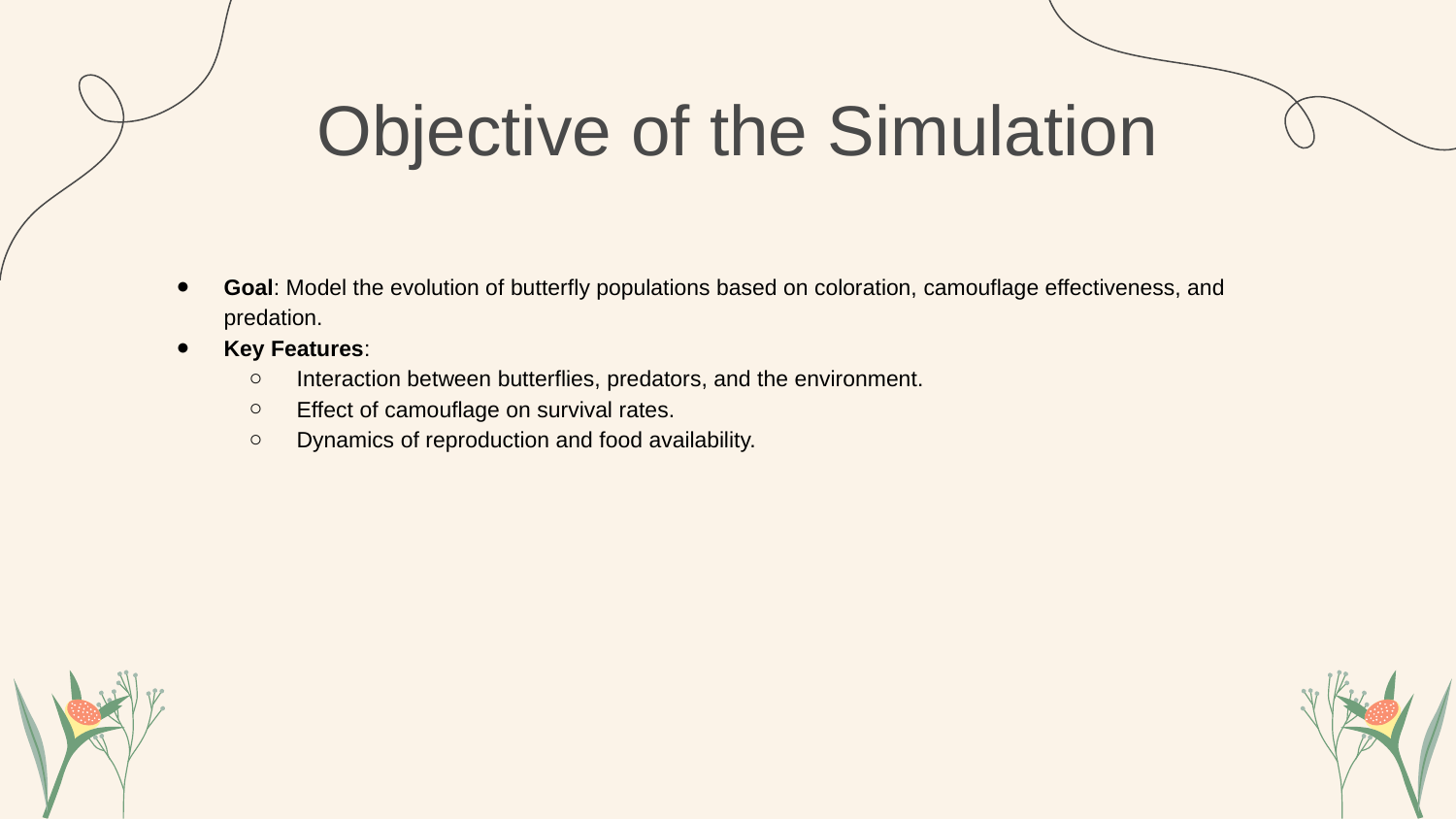

# Objective of the Simulation

Goal: Model the evolution of butterfly populations based on coloration, camouflage effectiveness, and predation.
Key Features:
Interaction between butterflies, predators, and the environment.
Effect of camouflage on survival rates.
Dynamics of reproduction and food availability.